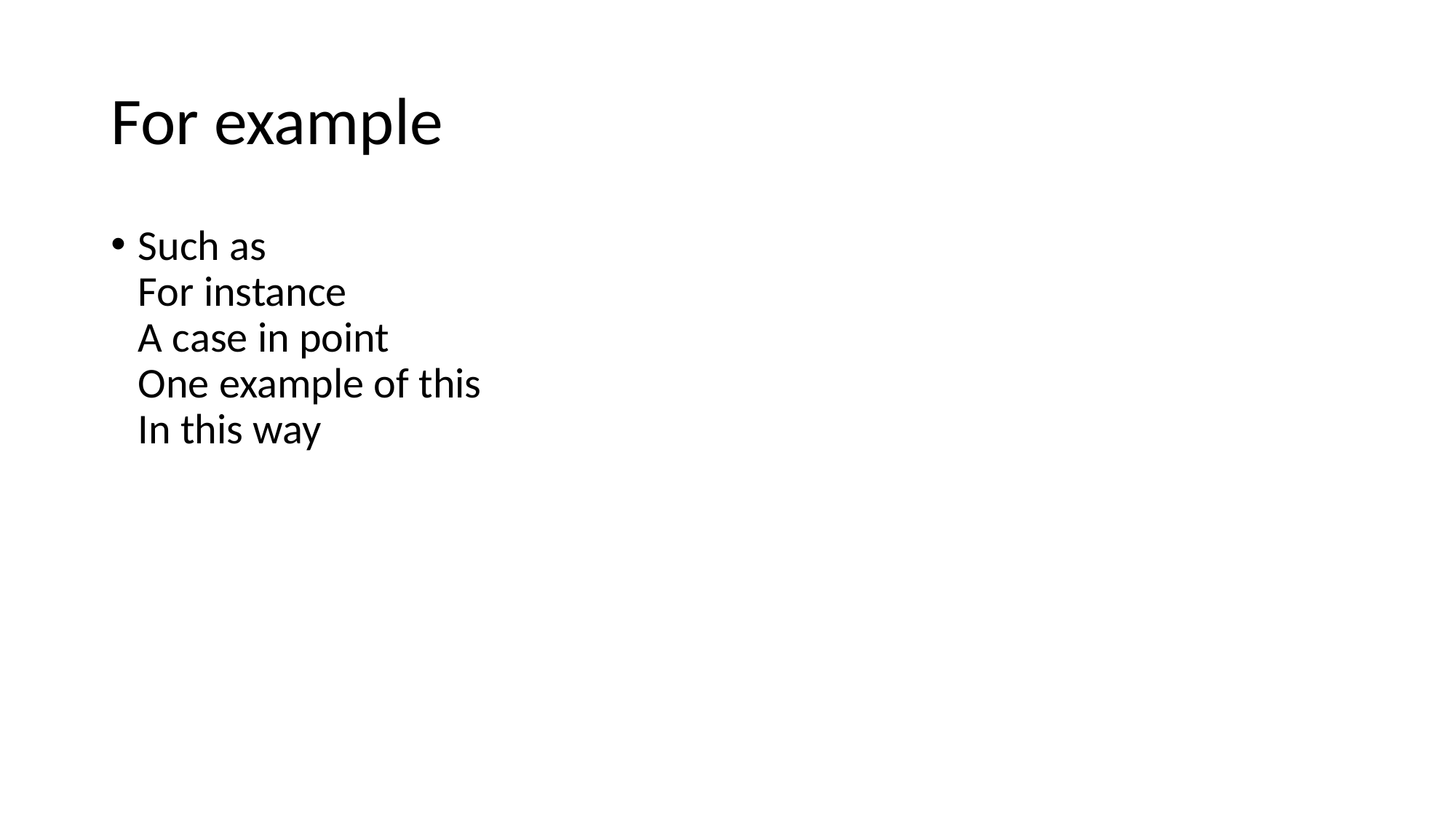

# For example
Such as
For instance
A case in point
One example of this
In this way